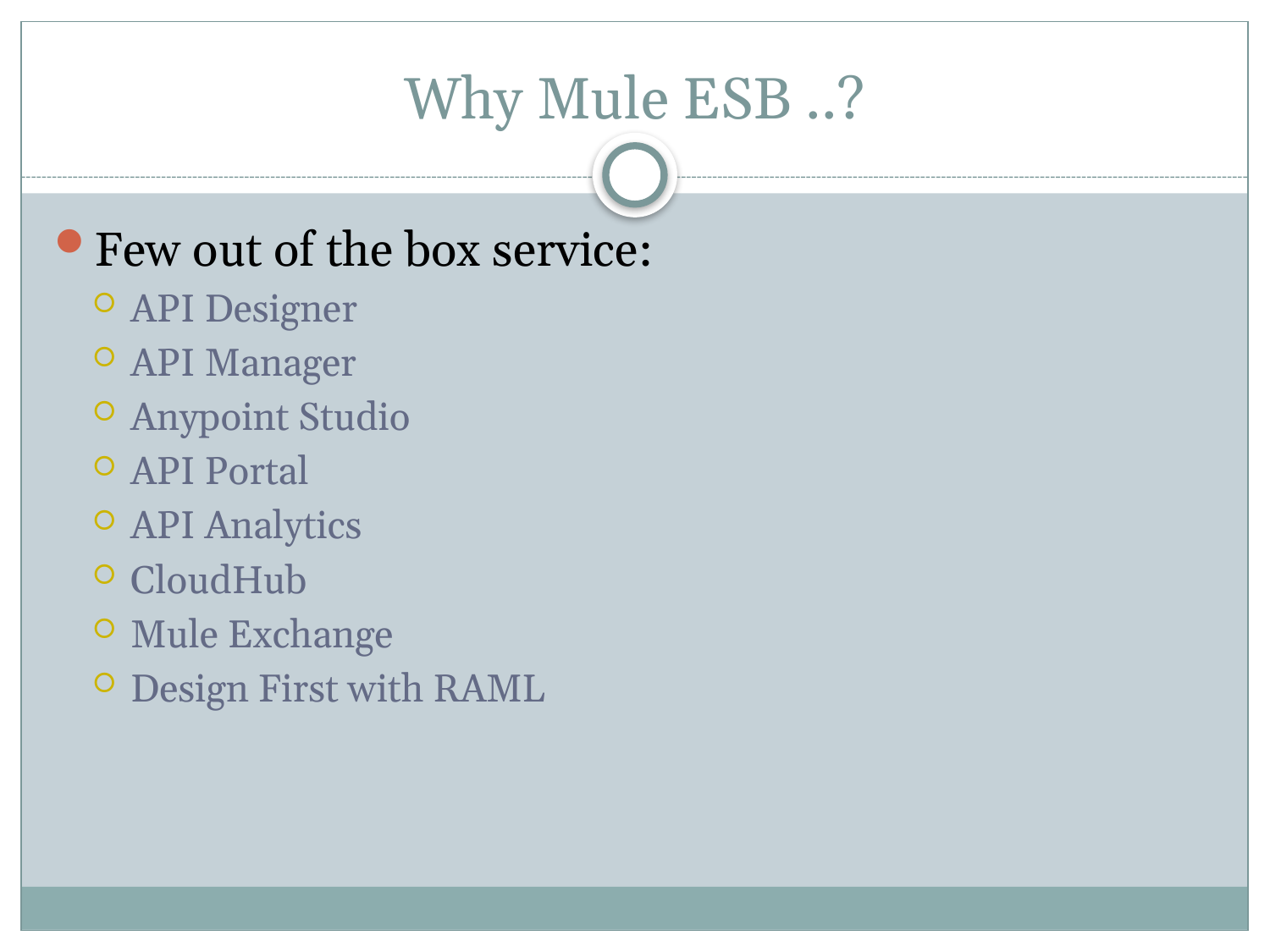

# Why Mule ESB ..?
Few out of the box service:
API Designer
API Manager
Anypoint Studio
API Portal
API Analytics
CloudHub
Mule Exchange
Design First with RAML